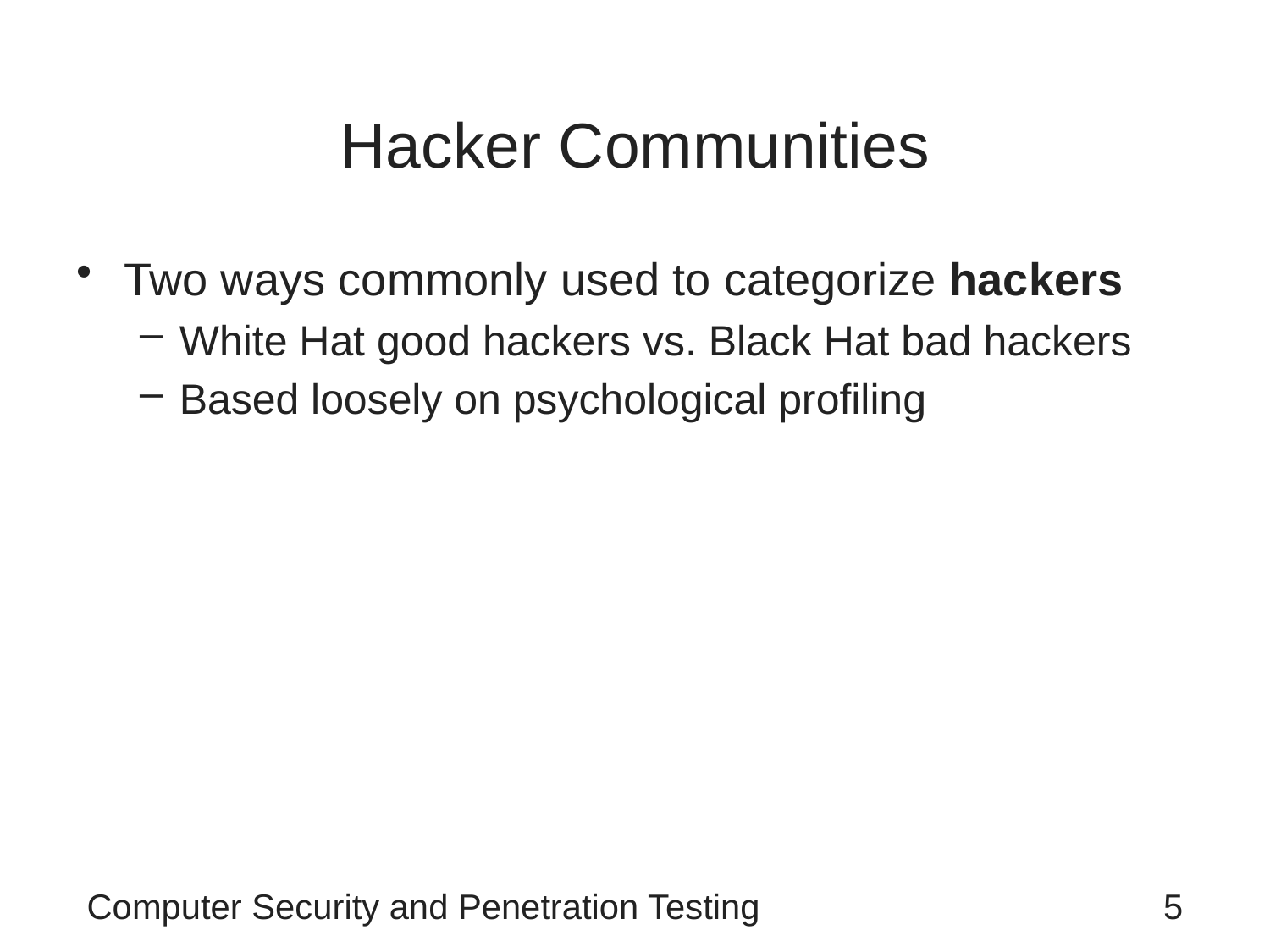

# Hacker Communities
Two ways commonly used to categorize hackers
White Hat good hackers vs. Black Hat bad hackers
Based loosely on psychological profiling
Computer Security and Penetration Testing
5